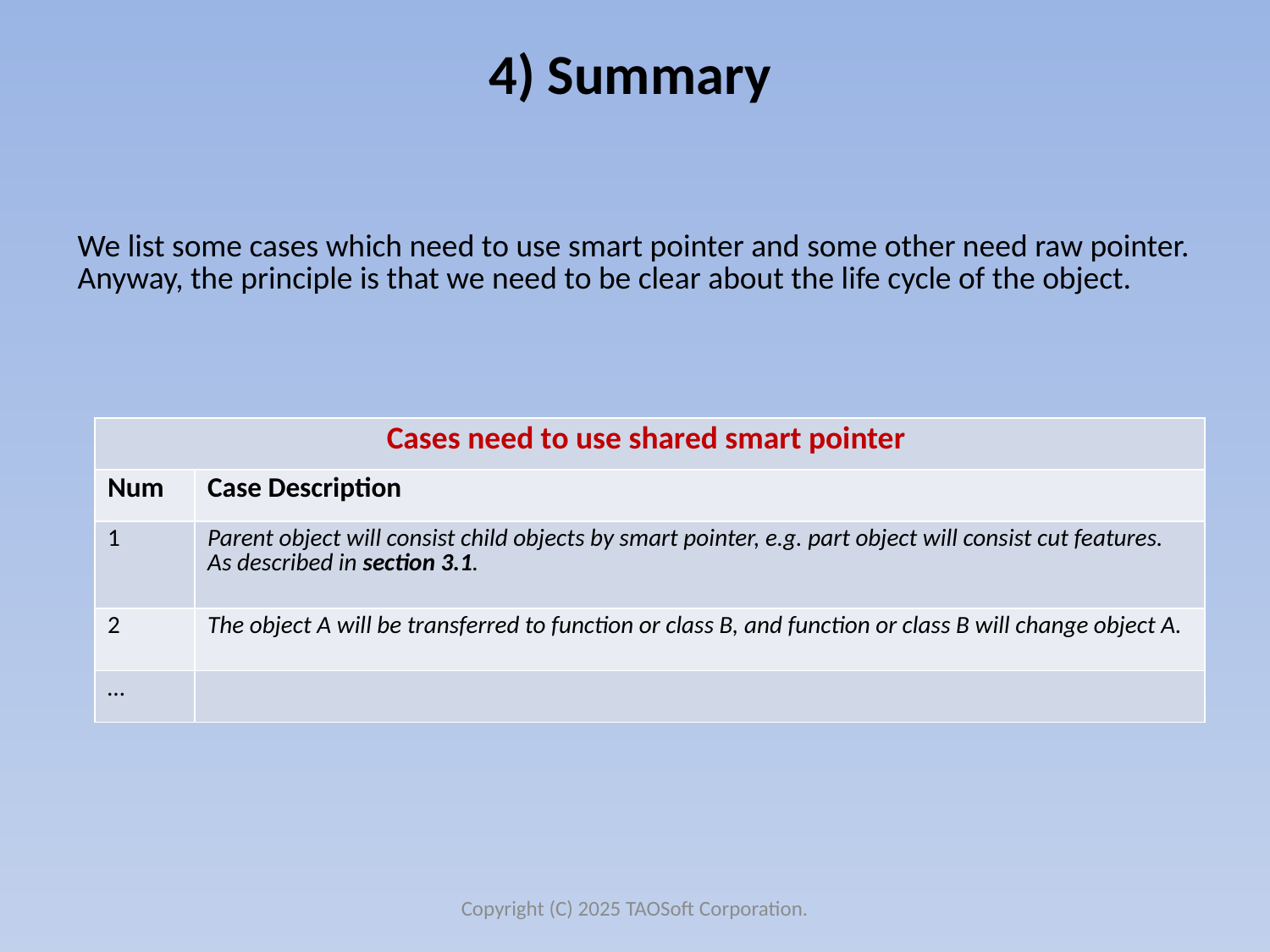

# 4) Summary
We list some cases which need to use smart pointer and some other need raw pointer. Anyway, the principle is that we need to be clear about the life cycle of the object.
| Cases need to use shared smart pointer |  |
| --- | --- |
| Num | Case Description |
| 1 | Parent object will consist child objects by smart pointer, e.g. part object will consist cut features. As described in section 3.1. |
| 2 | The object A will be transferred to function or class B, and function or class B will change object A. |
| … |  |
Copyright (C) 2025 TAOSoft Corporation.
6